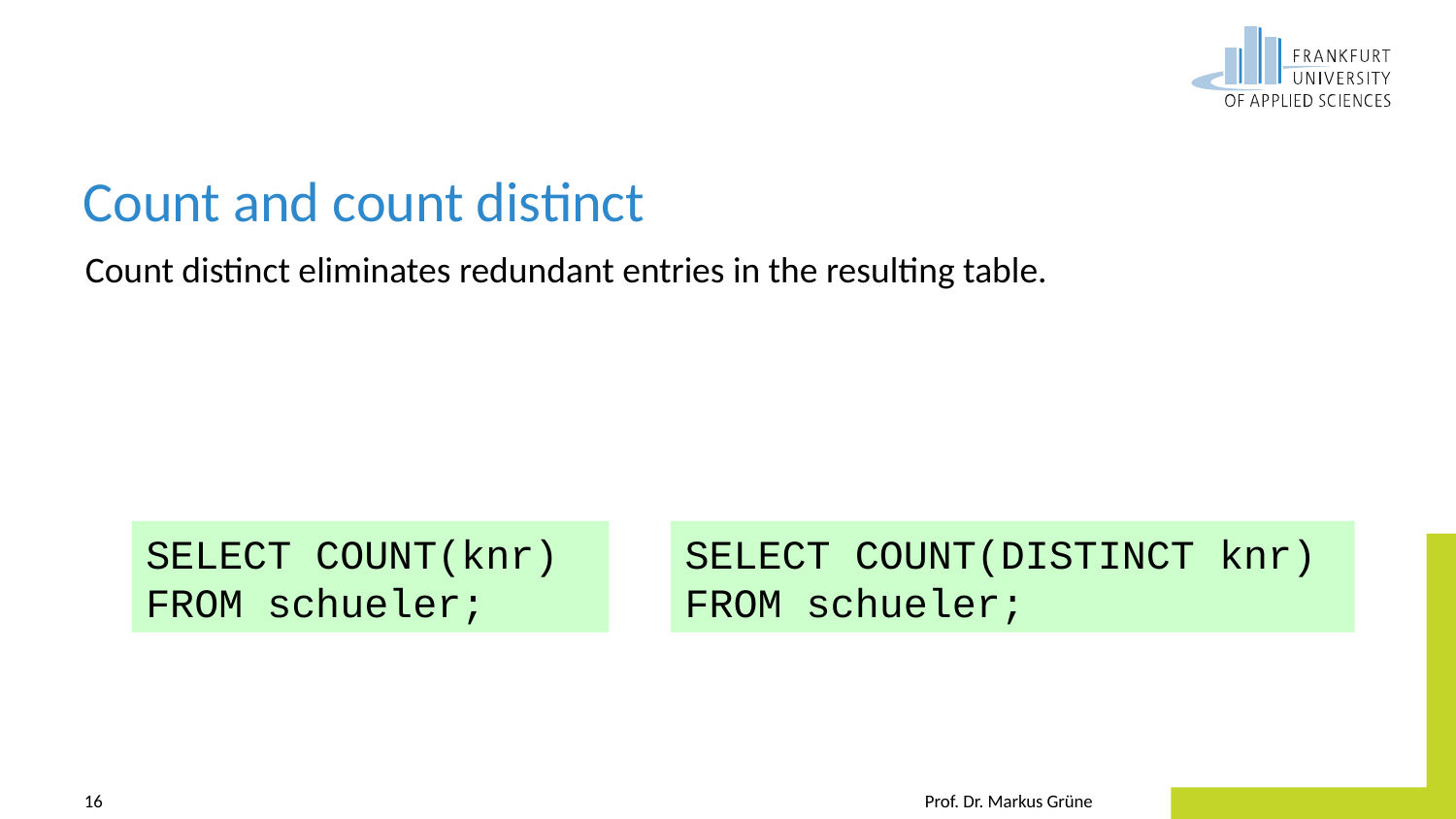

# Count and count distinct
Count distinct eliminates redundant entries in the resulting table.
SELECT COUNT(knr)
FROM schueler;
SELECT COUNT(DISTINCT knr)
FROM schueler;
16
Prof. Dr. Markus Grüne